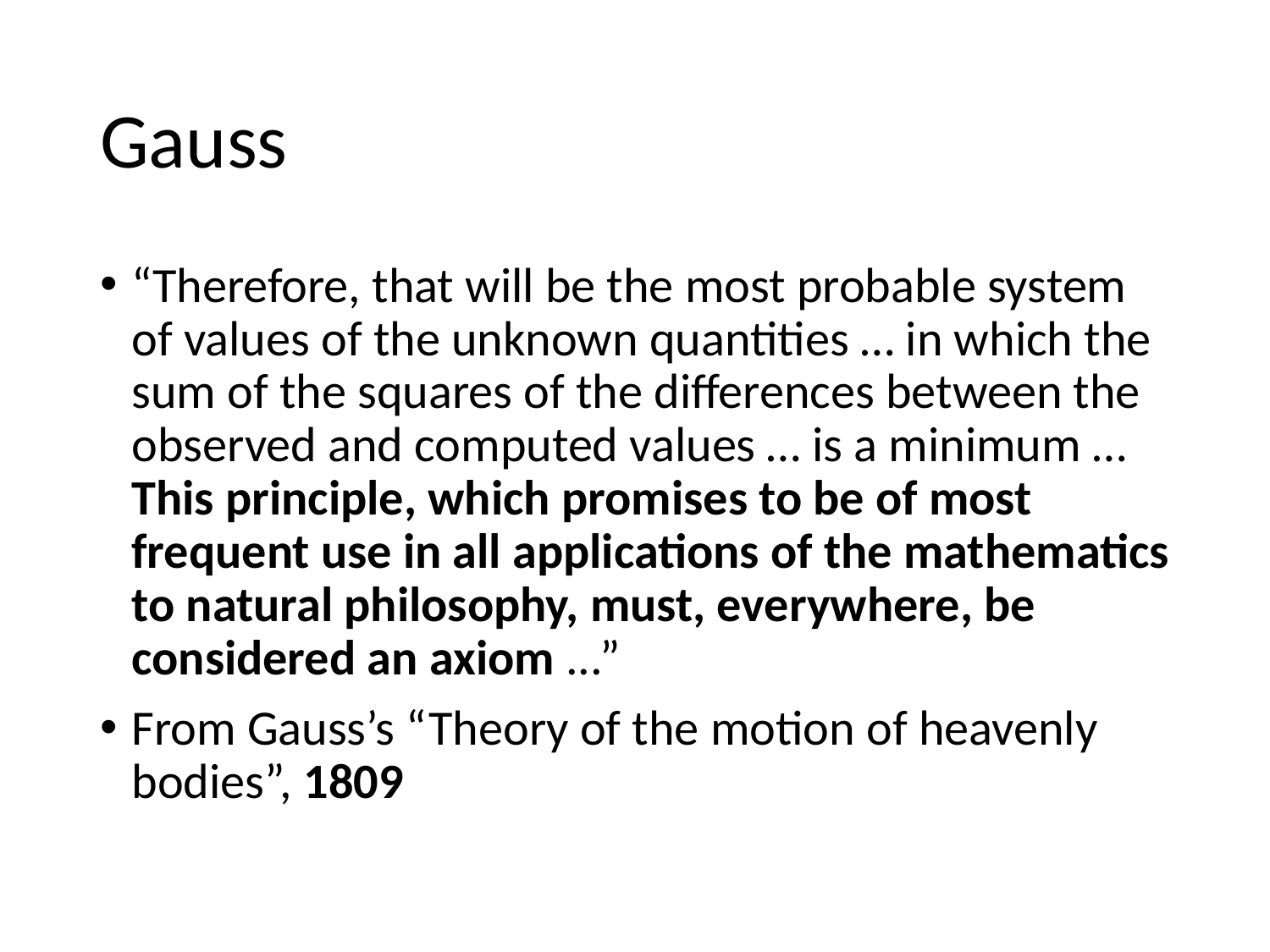

# Gauss
“Therefore, that will be the most probable system of values of the unknown quantities … in which the sum of the squares of the differences between the observed and computed values … is a minimum … This principle, which promises to be of most frequent use in all applications of the mathematics to natural philosophy, must, everywhere, be considered an axiom ...”
From Gauss’s “Theory of the motion of heavenly bodies”, 1809